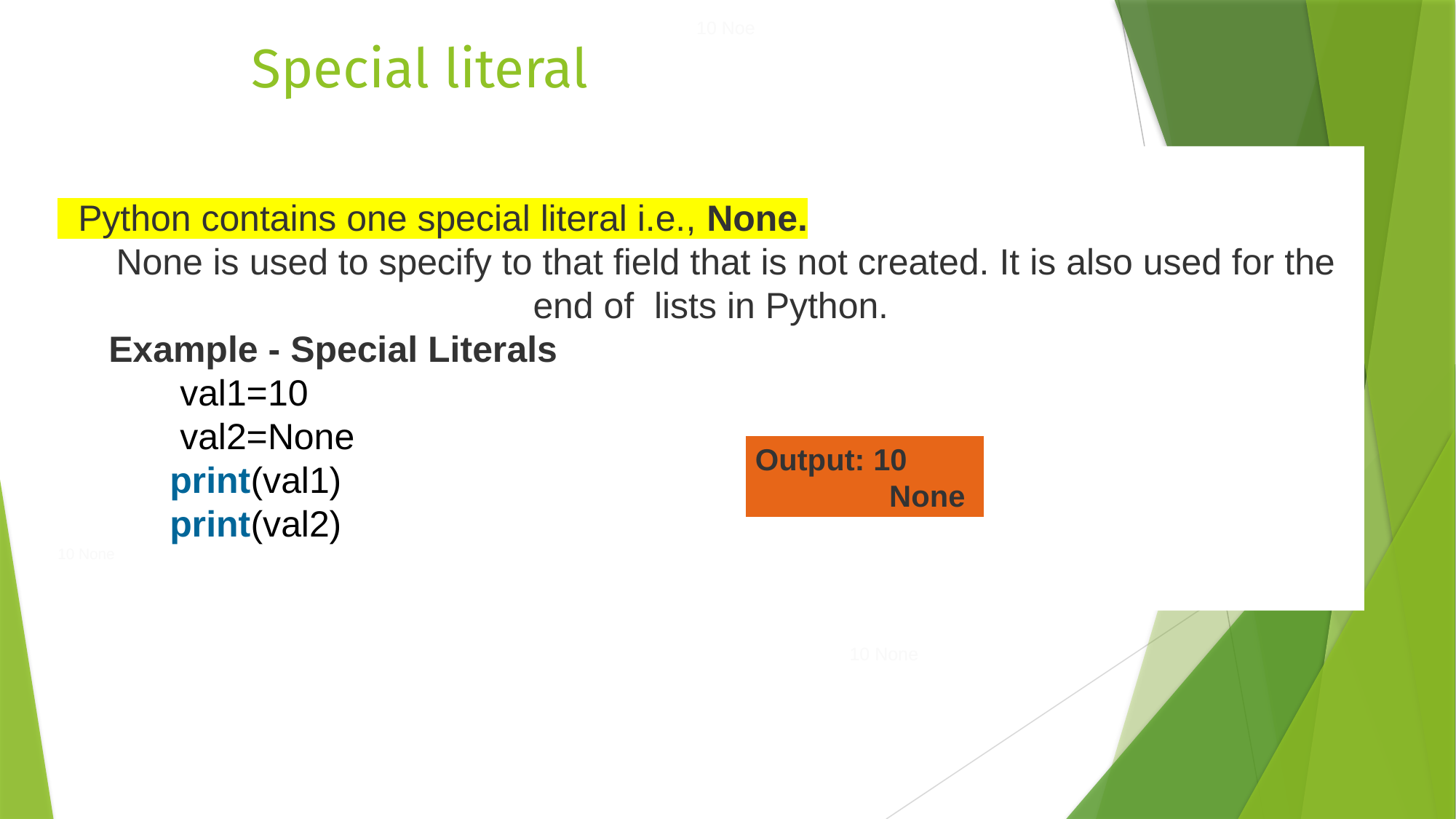

10 Noe
# Special literal
  Python contains one special literal i.e., None.
   None is used to specify to that field that is not created. It is also used for the end of  lists in Python.
     Example - Special Literals
            val1=10
            val2=None
           print(val1)
           print(val2)
10 None
Output: 10
                None
10 None